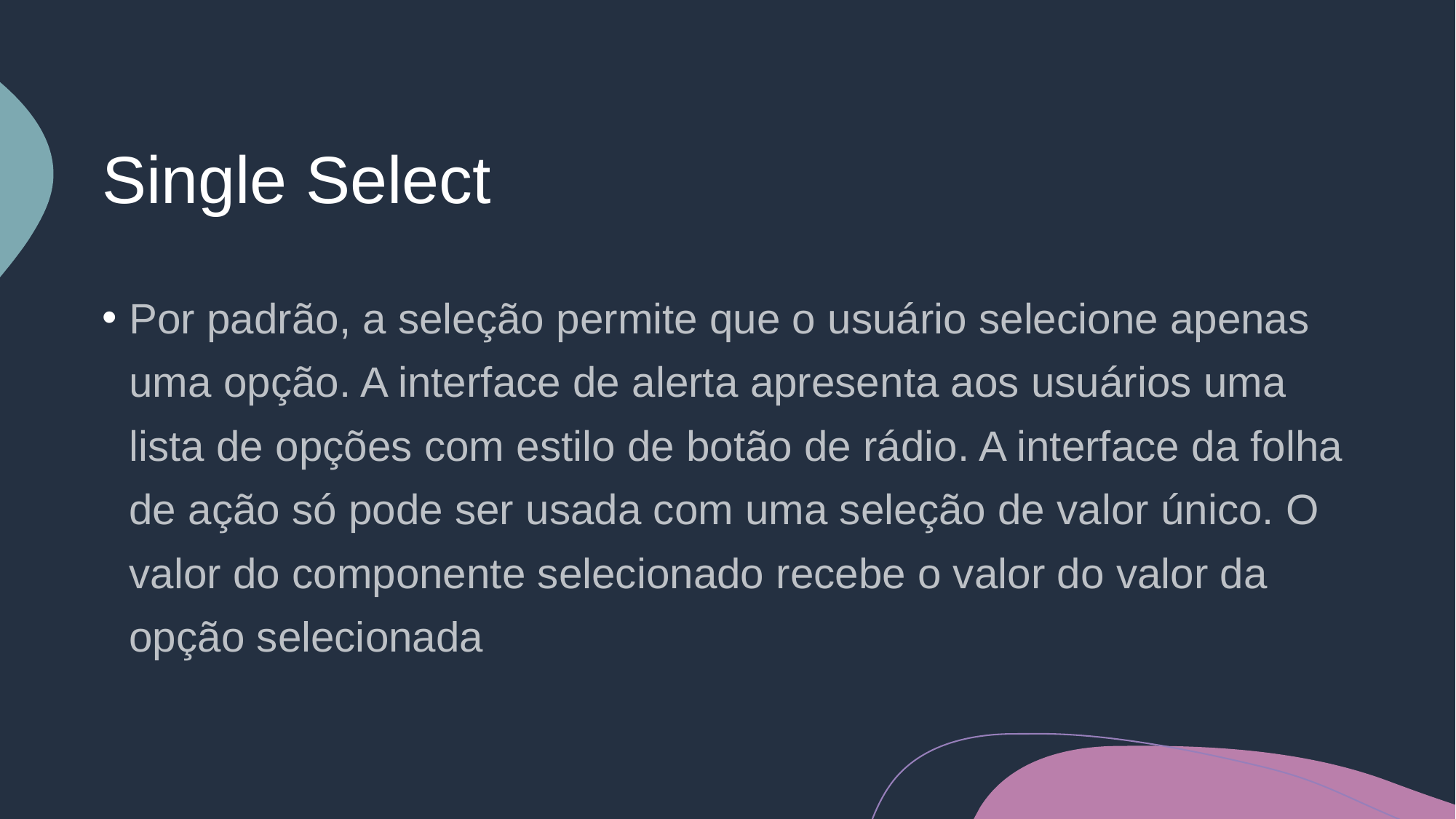

# Single Select
Por padrão, a seleção permite que o usuário selecione apenas uma opção. A interface de alerta apresenta aos usuários uma lista de opções com estilo de botão de rádio. A interface da folha de ação só pode ser usada com uma seleção de valor único. O valor do componente selecionado recebe o valor do valor da opção selecionada